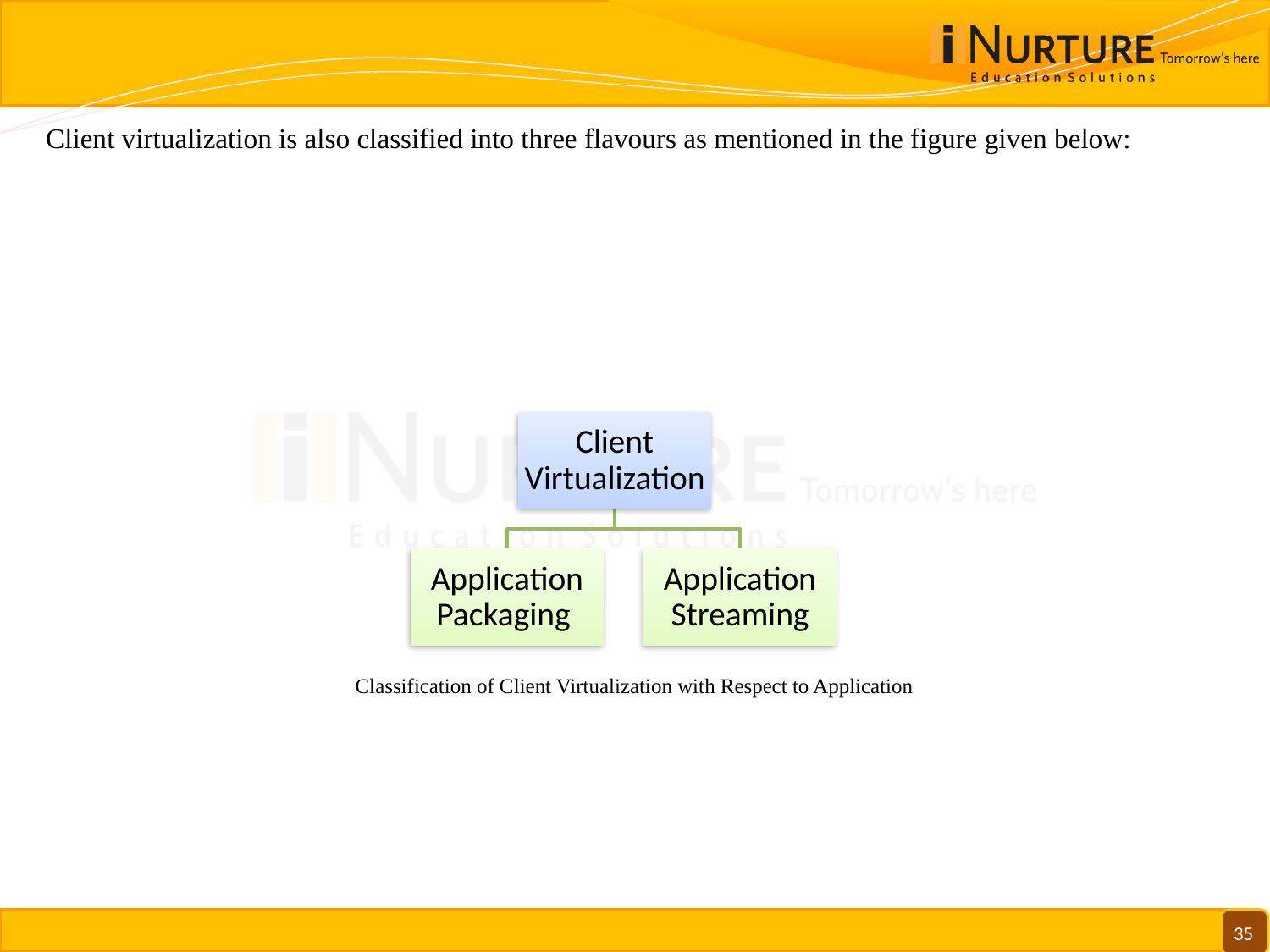

Client virtualization is also classified into three flavours as mentioned in the figure given below:

Client Virtualization
Application Packaging
Application Streaming
Classification of Client Virtualization with Respect to Application
35